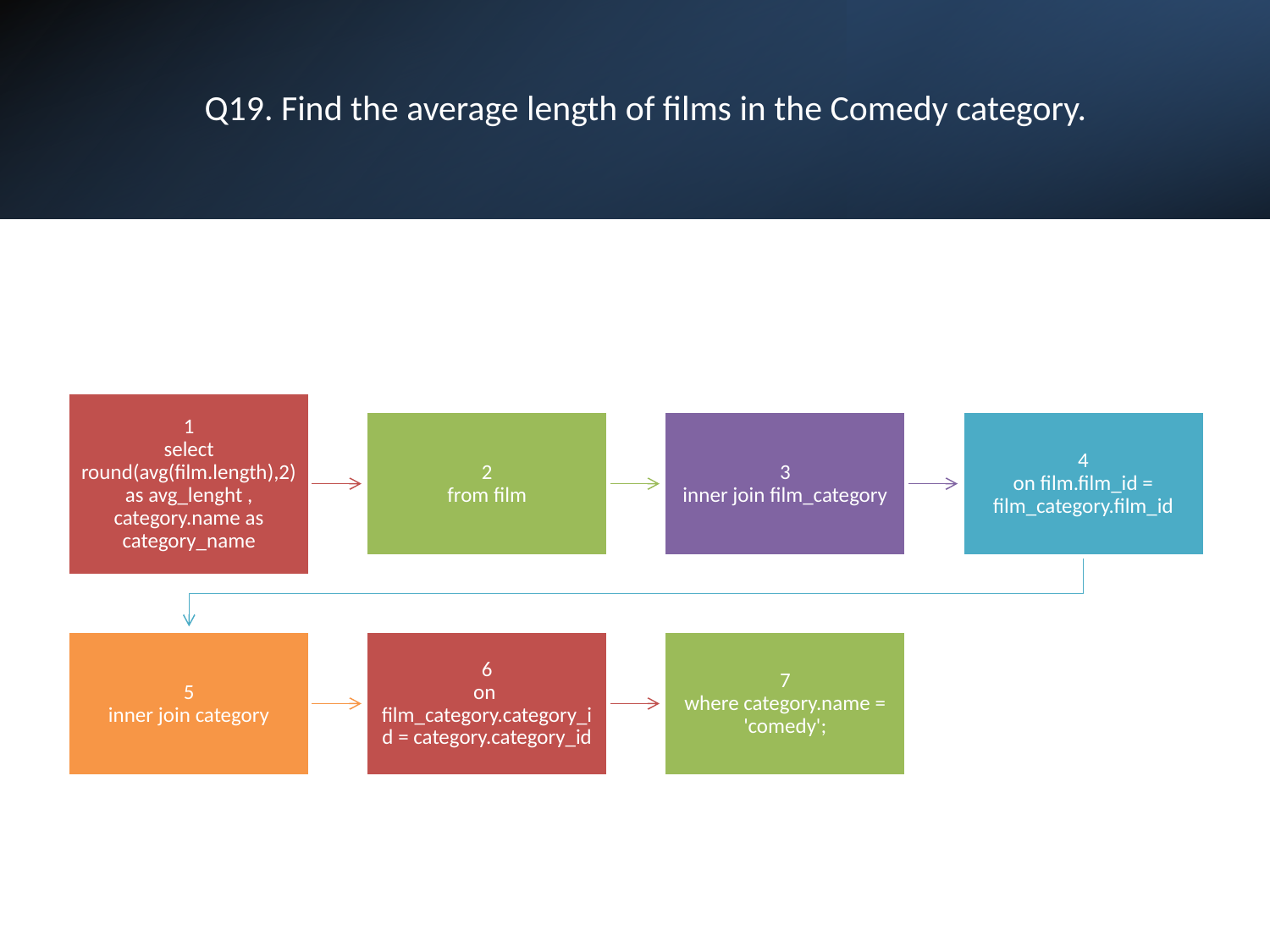

# Q19. Find the average length of films in the Comedy category.

1
select round(avg(film.length),2) as avg_lenght , category.name as category_name

2
from film

3
inner join film_category

4
on film.film_id = film_category.film_id

5
inner join category

6
on  film_category.category_id = category.category_id
7
where category.name = 'comedy';